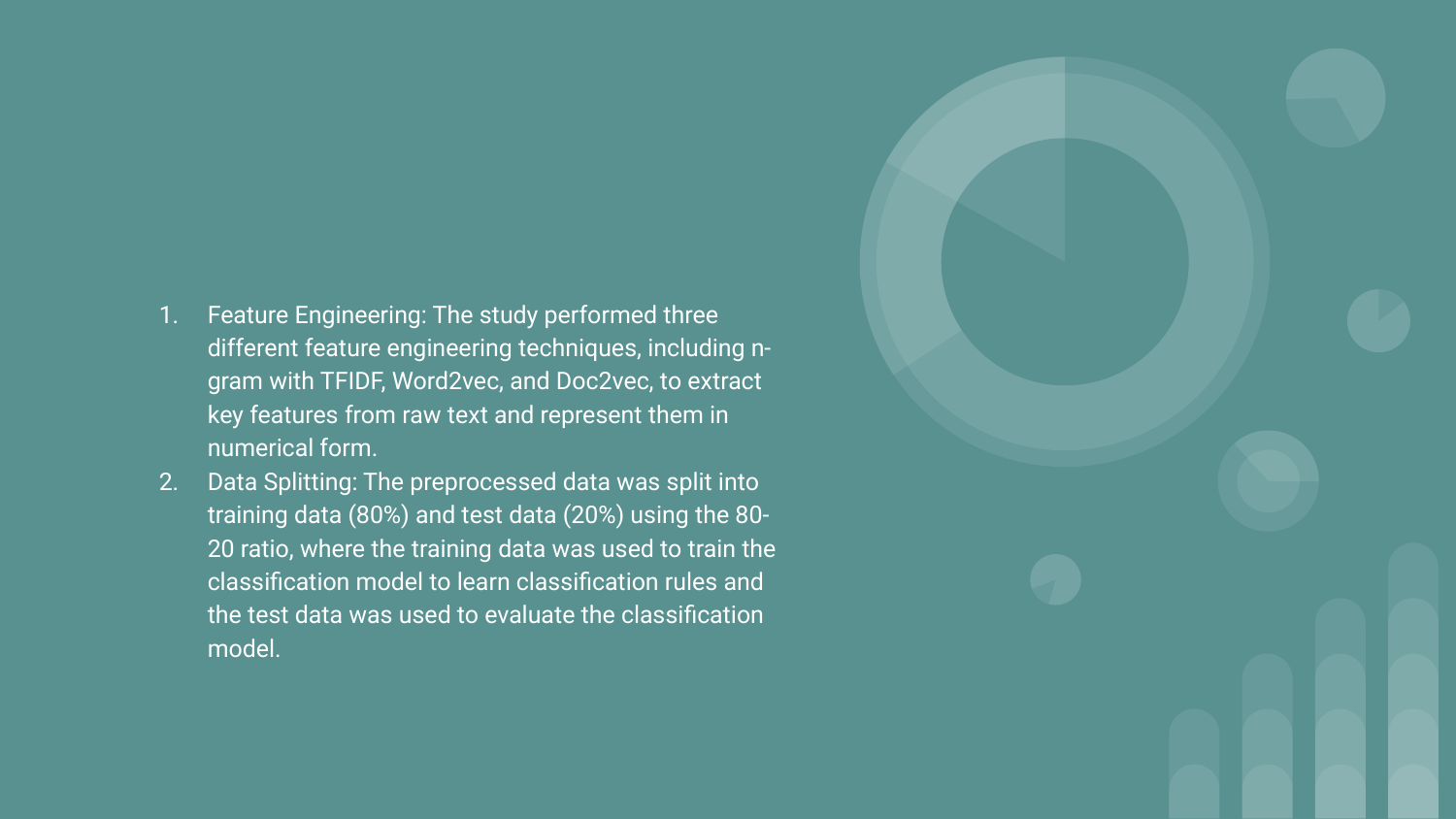

Feature Engineering: The study performed three different feature engineering techniques, including n-gram with TFIDF, Word2vec, and Doc2vec, to extract key features from raw text and represent them in numerical form.
Data Splitting: The preprocessed data was split into training data (80%) and test data (20%) using the 80-20 ratio, where the training data was used to train the classification model to learn classification rules and the test data was used to evaluate the classification model.